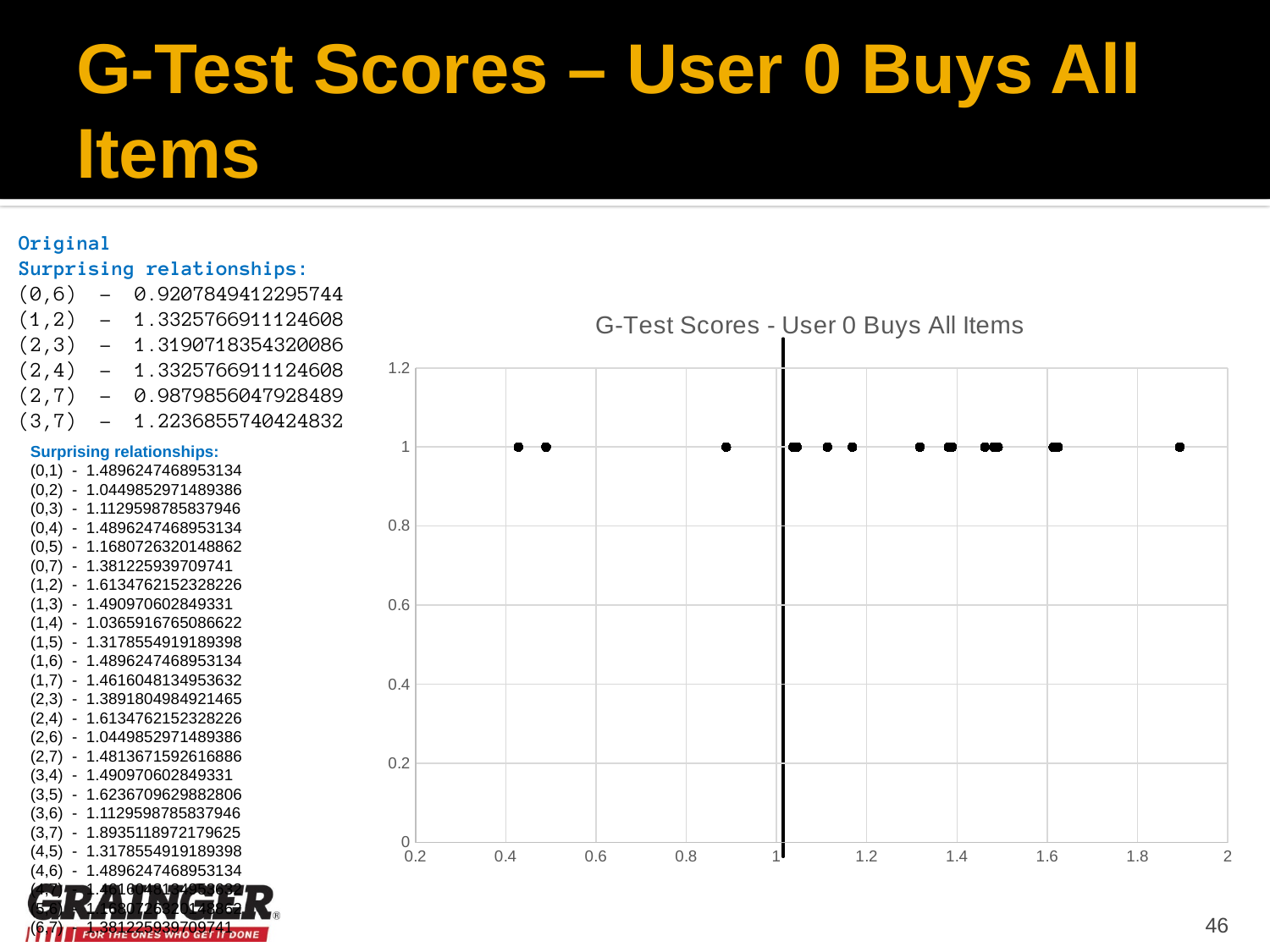

# G-Test Scores – User 0 Buys All Items
Original
Surprising relationships:
(0,6)  -  0.9207849412295744
(1,2)  -  1.3325766911124608
(2,3)  -  1.3190718354320086
(2,4)  -  1.3325766911124608
(2,7)  -  0.9879856047928489
(3,7)  -  1.2236855740424832

### Chart: G-Test Scores - User 0 Buys All Items

| Category |  |
|---|---|
Surprising relationships:
(0,1)  -  1.4896247468953134
(0,2)  -  1.0449852971489386
(0,3)  -  1.1129598785837946
(0,4)  -  1.4896247468953134
(0,5)  -  1.1680726320148862
(0,7)  -  1.381225939709741
(1,2)  -  1.6134762152328226
(1,3)  -  1.490970602849331
(1,4)  -  1.0365916765086622
(1,5)  -  1.3178554919189398
(1,6)  -  1.4896247468953134
(1,7)  -  1.4616048134953632
(2,3)  -  1.3891804984921465
(2,4)  -  1.6134762152328226
(2,6)  -  1.0449852971489386
(2,7)  -  1.4813671592616886
(3,4)  -  1.490970602849331
(3,5)  -  1.6236709629882806
(3,6)  -  1.1129598785837946
(3,7)  -  1.8935118972179625
(4,5)  -  1.3178554919189398
(4,6)  -  1.4896247468953134
(4,7)  -  1.4616048134953632
(5,6)  -  1.1680726320148862
(6,7)  -  1.381225939709741
46